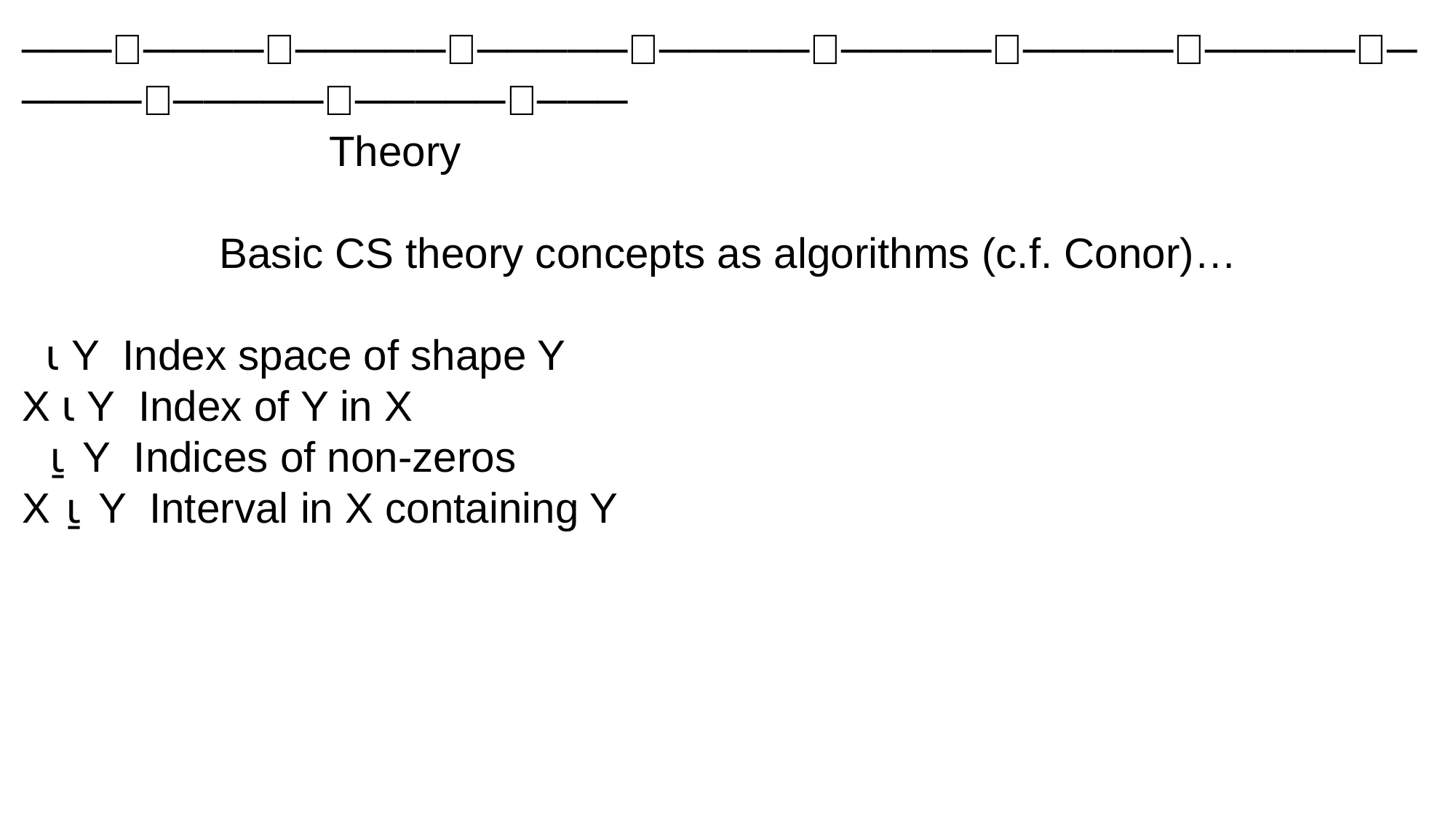

───􀓢────􀓢─────􀓢─────􀓢─────􀓥─────􀓢─────􀓢─────􀓢─────􀓢─────􀓢─────􀓢───
                          Theory

Basic CS theory concepts as algorithms (c.f. Conor)…

  ⍳ Y  Index space of shape Y
X ⍳ Y  Index of Y in X
  ⍸ Y  Indices of non-zeros
X ⍸ Y  Interval in X containing Y